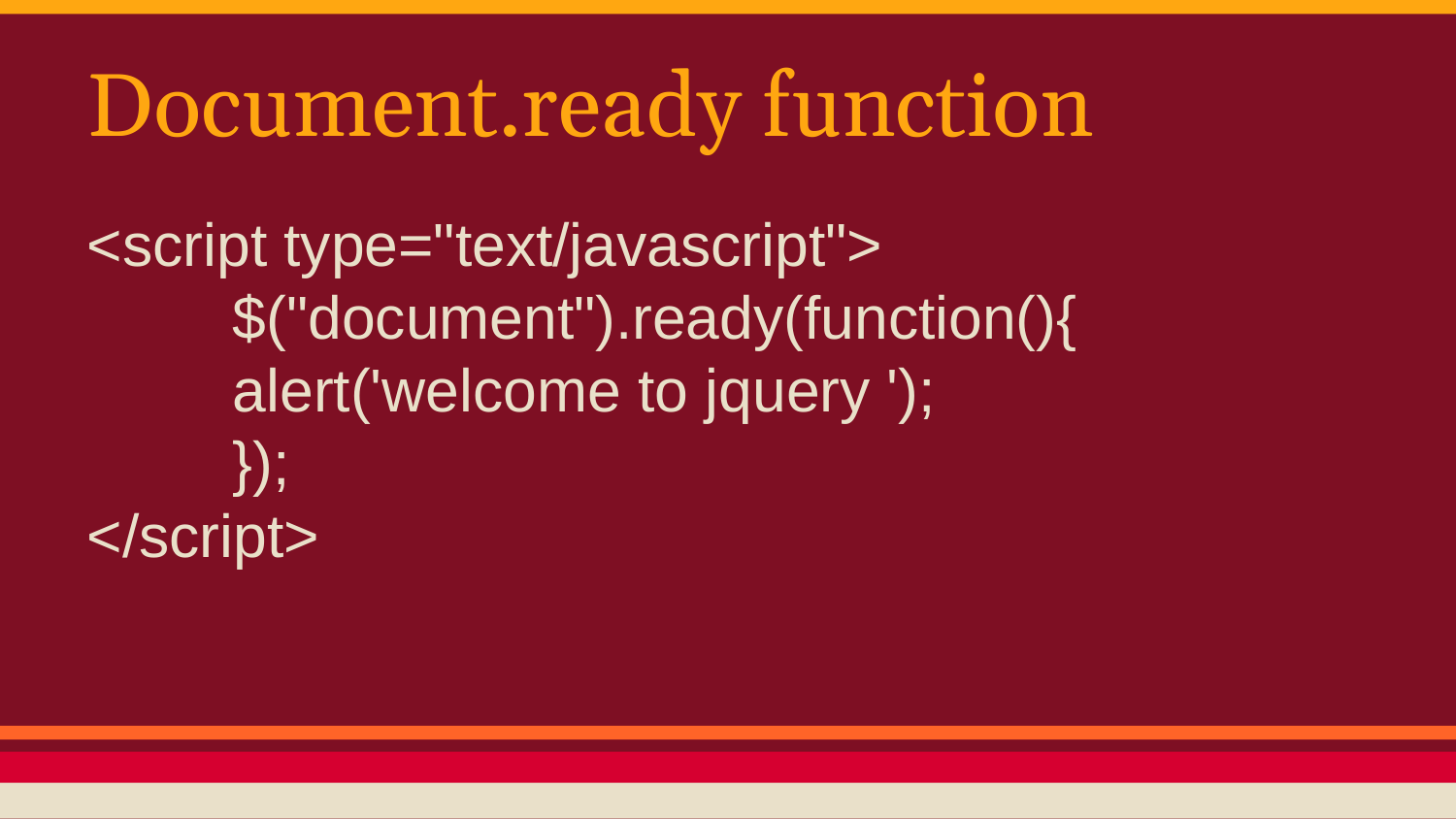

Document.ready function
<script type="text/javascript">
    	$("document").ready(function(){
       	alert('welcome to jquery ');
    	});
</script>